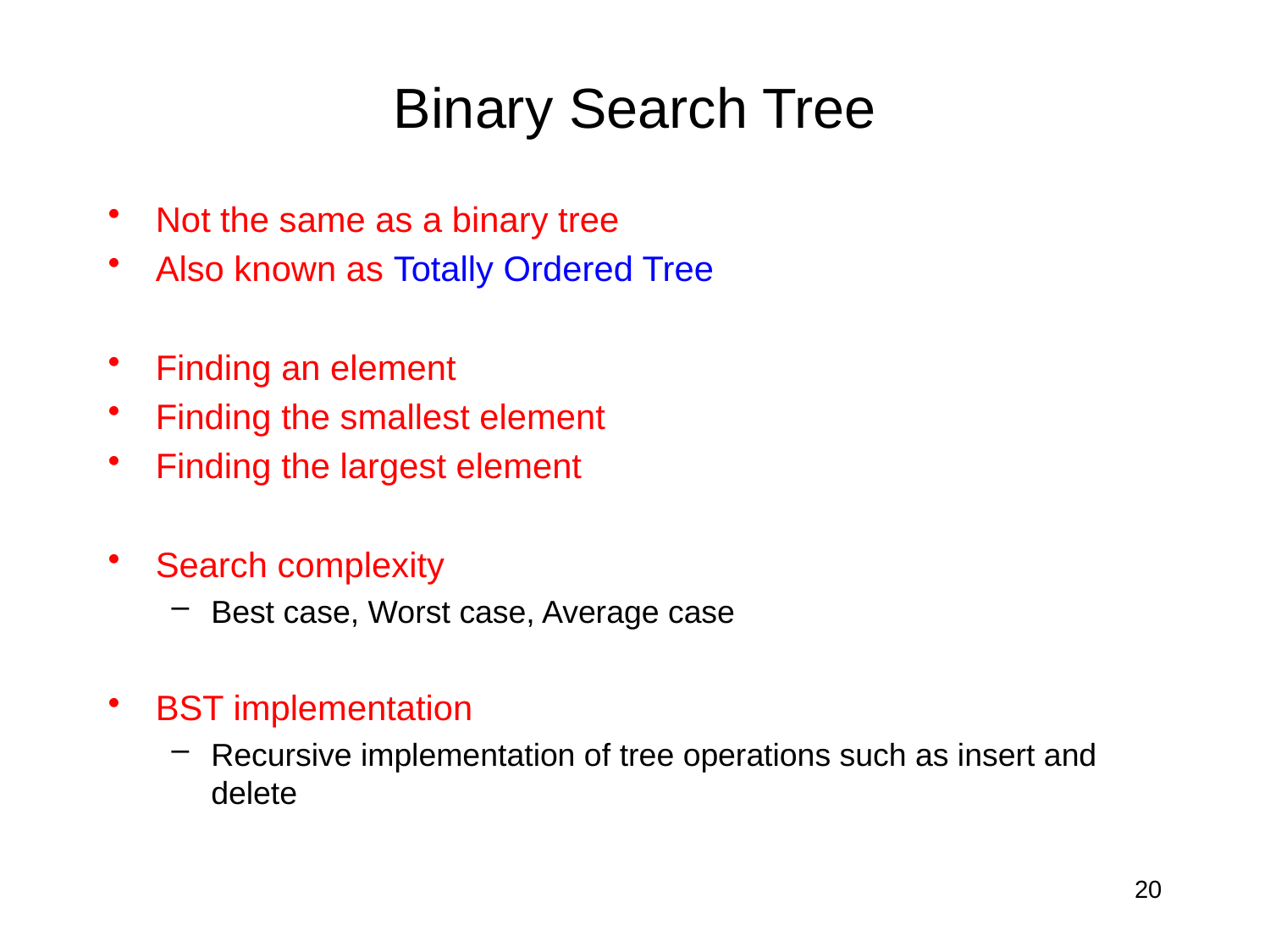

# Binary Search Tree
Not the same as a binary tree
Also known as Totally Ordered Tree

Finding an element
Finding the smallest element
Finding the largest element

Search complexity
Best case, Worst case, Average case

BST implementation
Recursive implementation of tree operations such as insert and delete

20